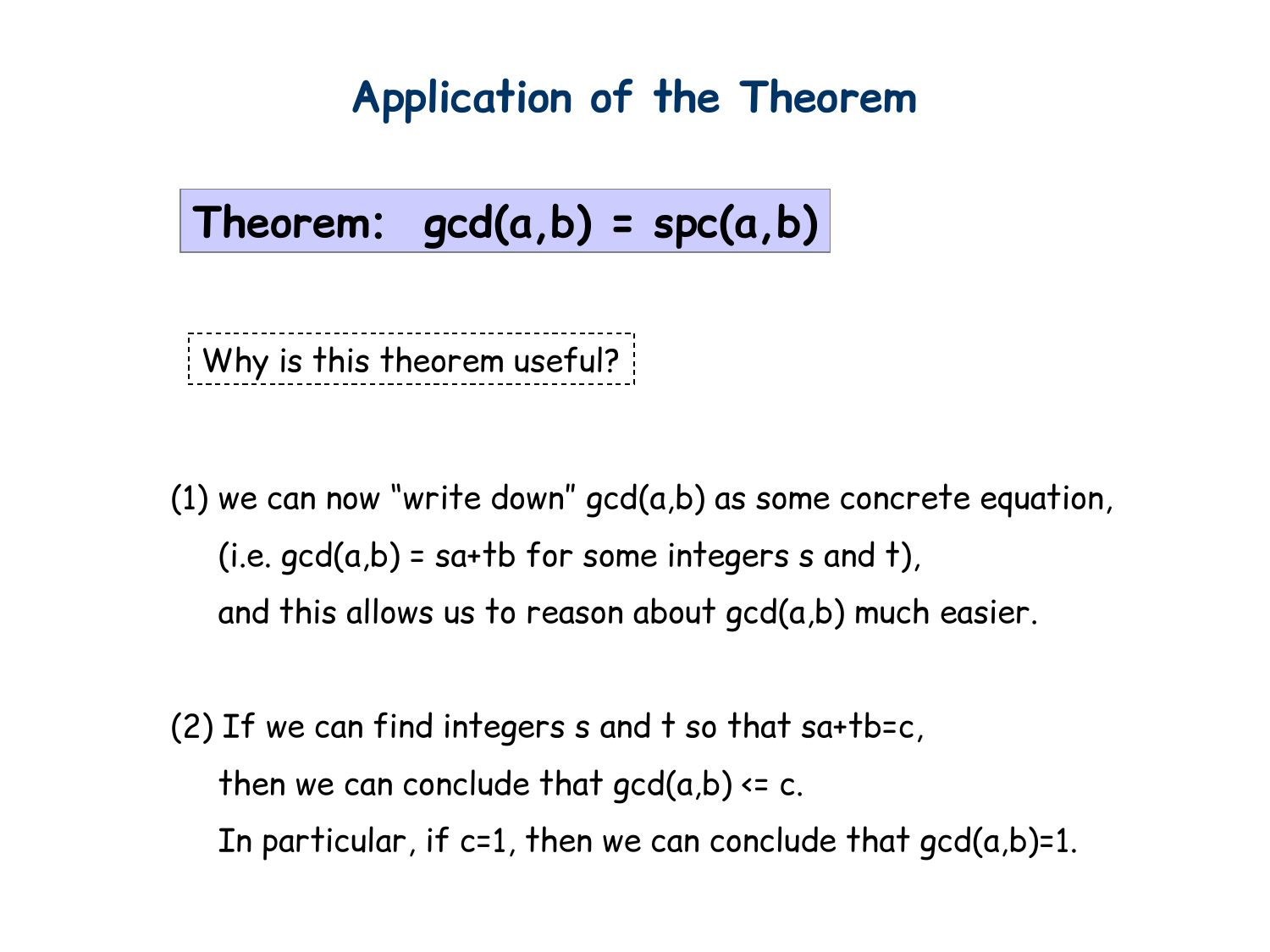

Application of the Theorem
Theorem:  gcd(a,b) = spc(a,b)
Why is this theorem useful?
we can now “write down” gcd(a,b) as some concrete equation,
     (i.e. gcd(a,b) = sa+tb for some integers s and t),
     and this allows us to reason about gcd(a,b) much easier.

(2) If we can find integers s and t so that sa+tb=c,
     then we can conclude that gcd(a,b) <= c.
     In particular, if c=1, then we can conclude that gcd(a,b)=1.